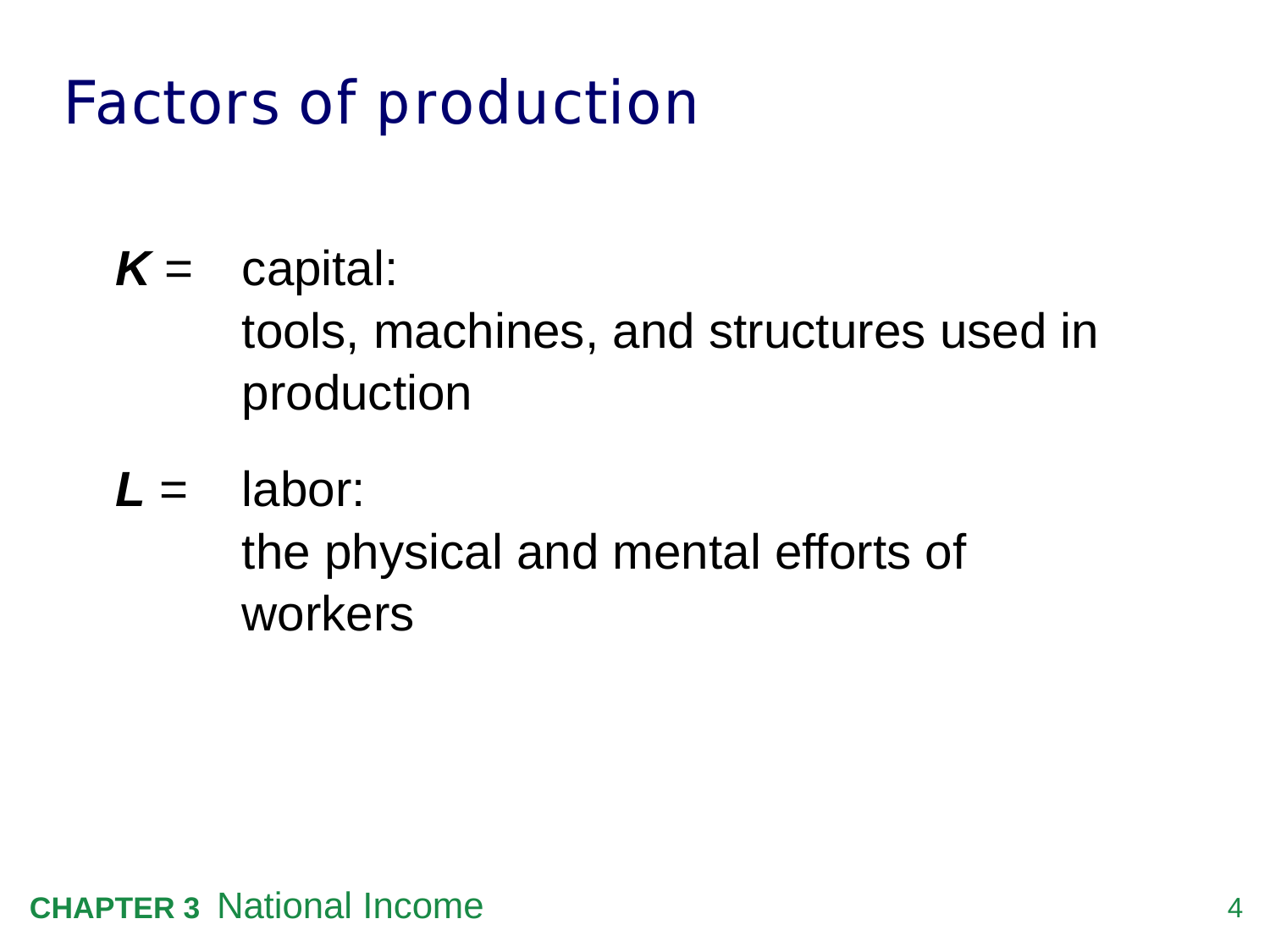

# Factors of production
K = 	capital:
tools, machines, and structures used in production
L = 	labor:
the physical and mental efforts of workers